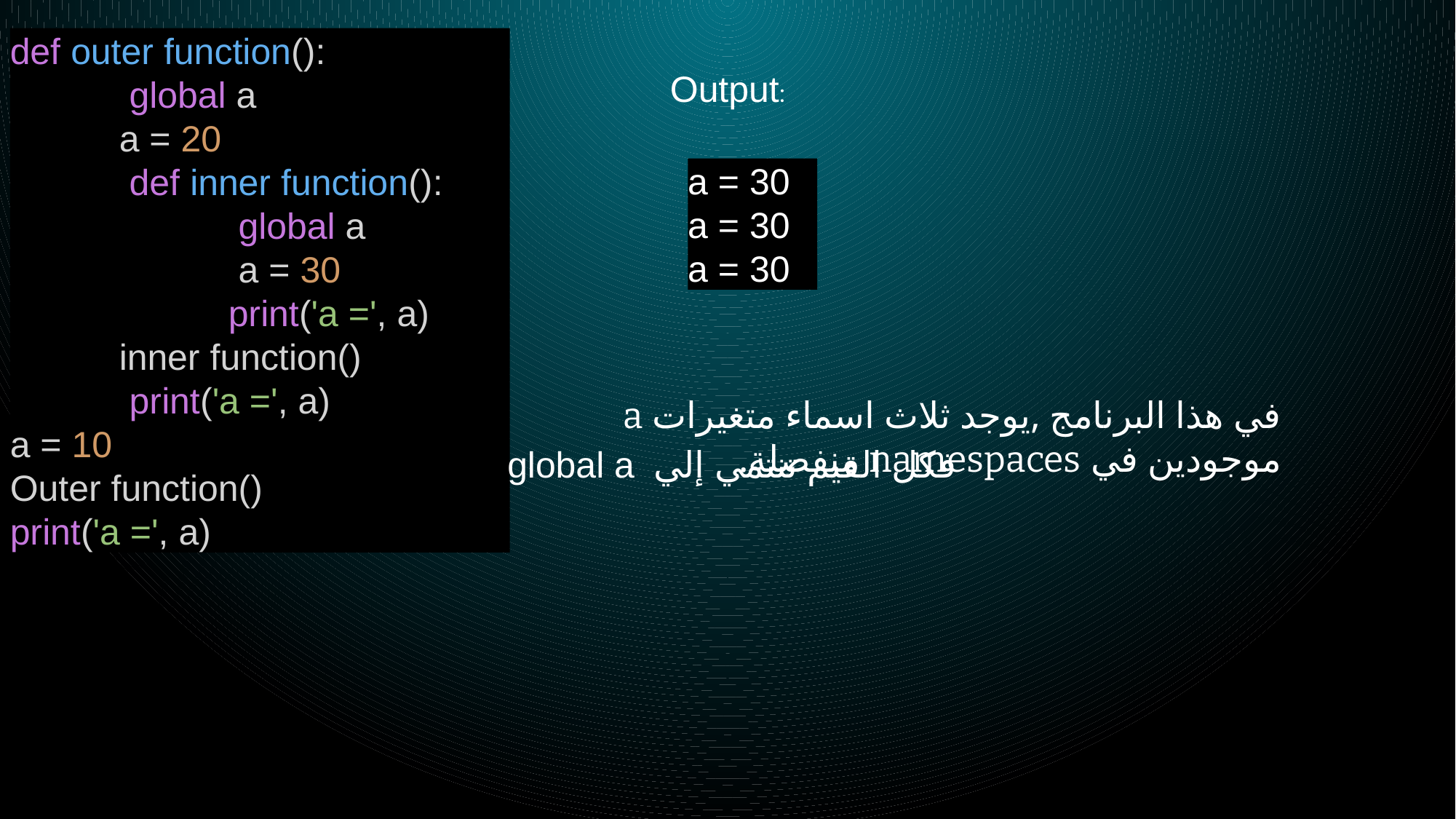

def outer function():
	 global a
	a = 20
	 def inner function():
		 global a
		 a = 30
		print('a =', a)
	inner function()
	 print('a =', a)
a = 10
Outer function()
print('a =', a)
Output:
a = 30
a = 30
a = 30
في هذا البرنامج ,يوجد ثلاث اسماء متغيرات a موجودين في namespaces منفصلة.
فكل القيم تنتمي إلي  global a